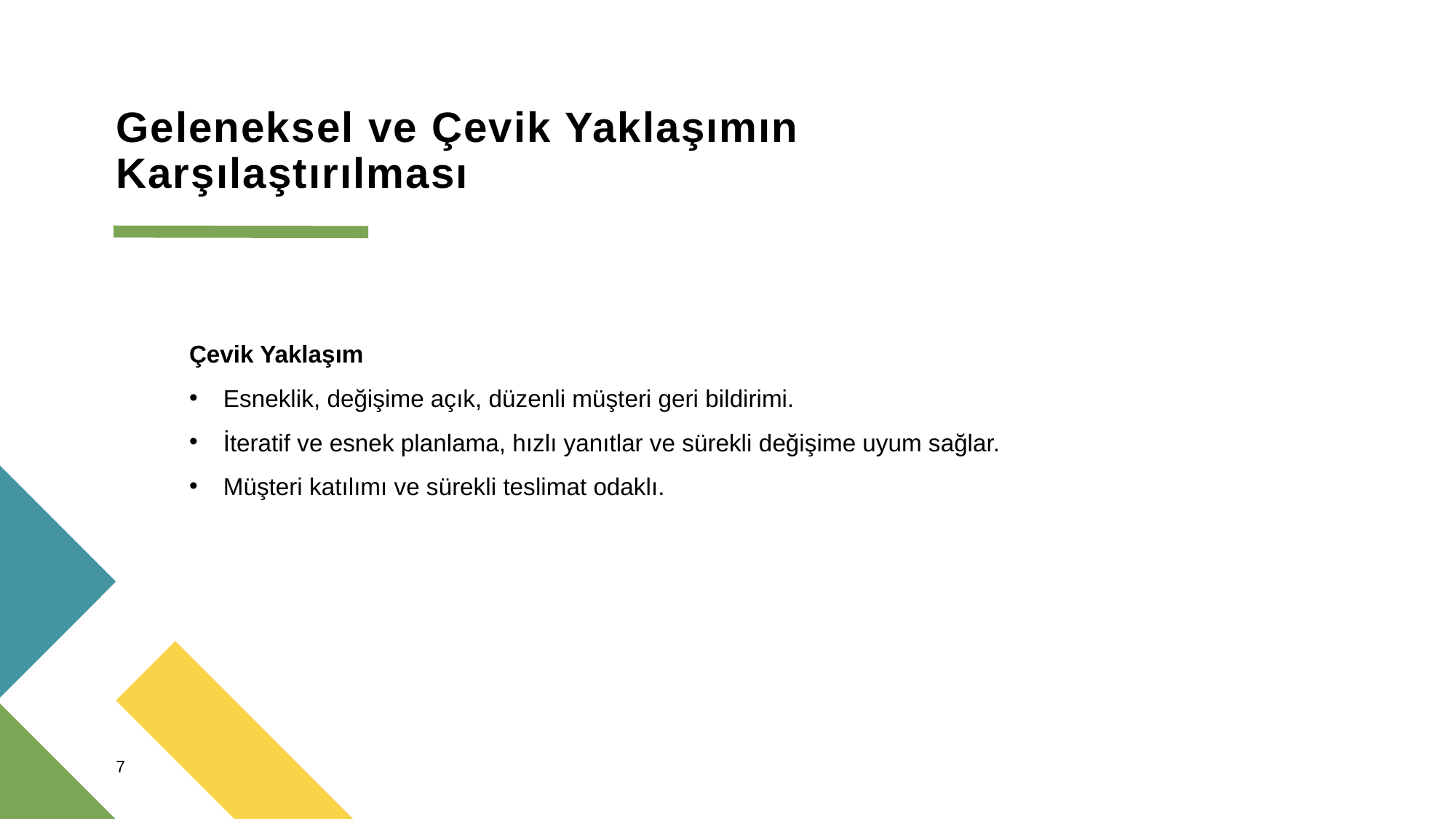

# Geleneksel ve Çevik Yaklaşımın Karşılaştırılması
Çevik Yaklaşım
Esneklik, değişime açık, düzenli müşteri geri bildirimi.
İteratif ve esnek planlama, hızlı yanıtlar ve sürekli değişime uyum sağlar.
Müşteri katılımı ve sürekli teslimat odaklı.
7